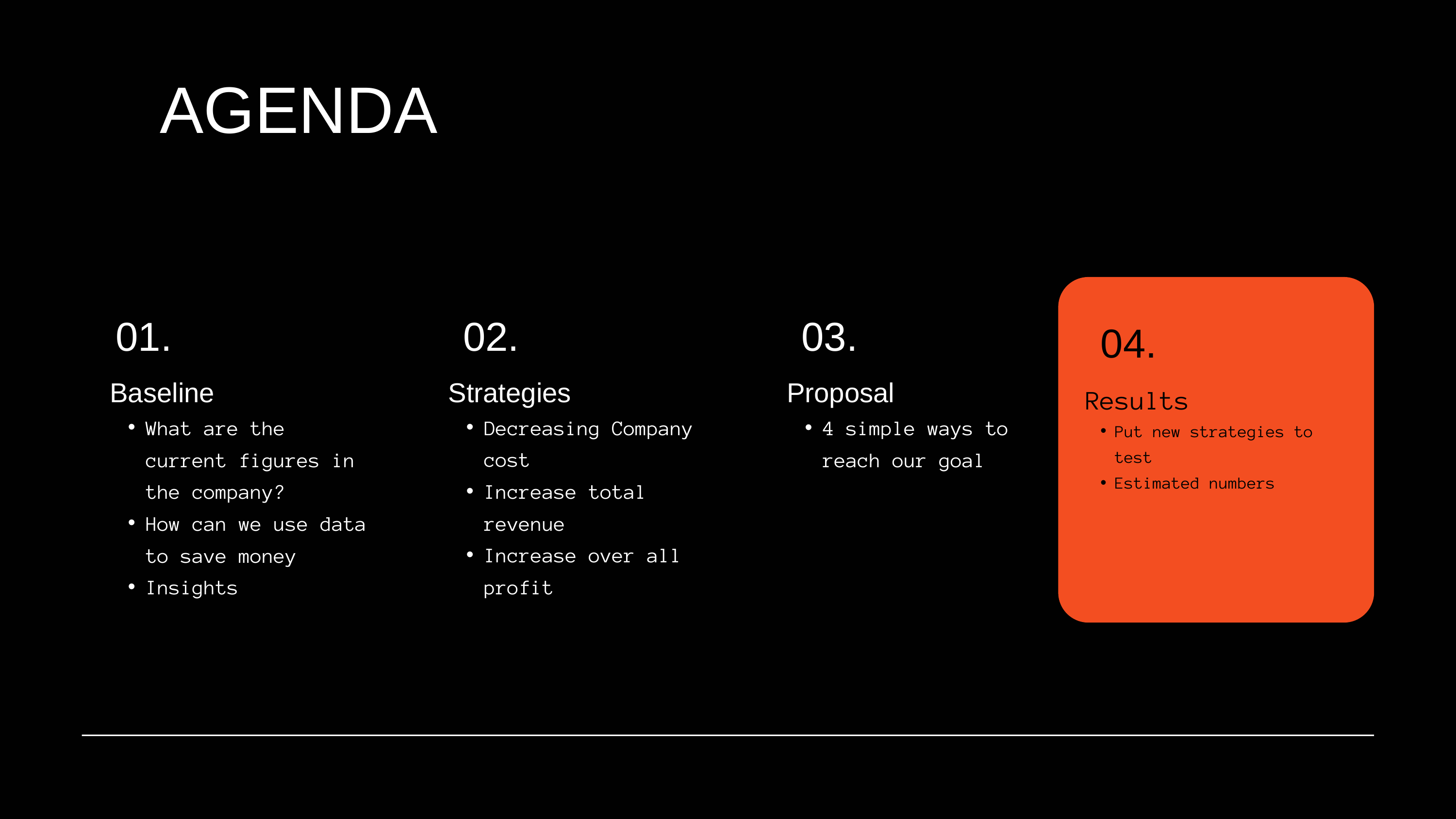

AGENDA

01.
02.
03.
04.
Baseline
What are the current figures in the company?
How can we use data to save money
Insights
Strategies
Decreasing Company cost
Increase total revenue
Increase over all profit
Proposal
4 simple ways to reach our goal
Results
Put new strategies to test
Estimated numbers